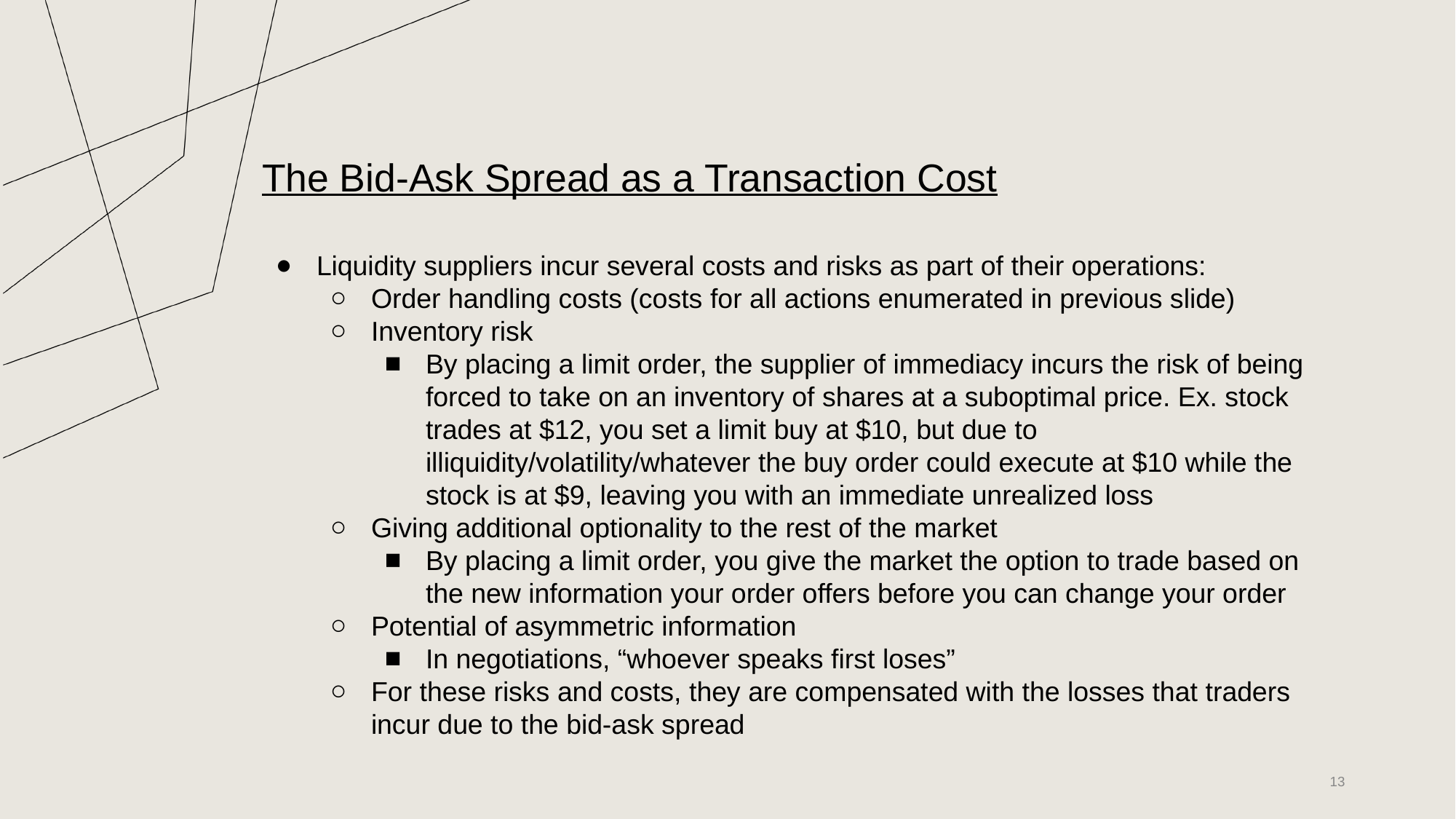

# The Bid-Ask Spread as a Transaction Cost
Liquidity suppliers incur several costs and risks as part of their operations:
Order handling costs (costs for all actions enumerated in previous slide)
Inventory risk
By placing a limit order, the supplier of immediacy incurs the risk of being forced to take on an inventory of shares at a suboptimal price. Ex. stock trades at $12, you set a limit buy at $10, but due to illiquidity/volatility/whatever the buy order could execute at $10 while the stock is at $9, leaving you with an immediate unrealized loss
Giving additional optionality to the rest of the market
By placing a limit order, you give the market the option to trade based on the new information your order offers before you can change your order
Potential of asymmetric information
In negotiations, “whoever speaks first loses”
For these risks and costs, they are compensated with the losses that traders incur due to the bid-ask spread

13